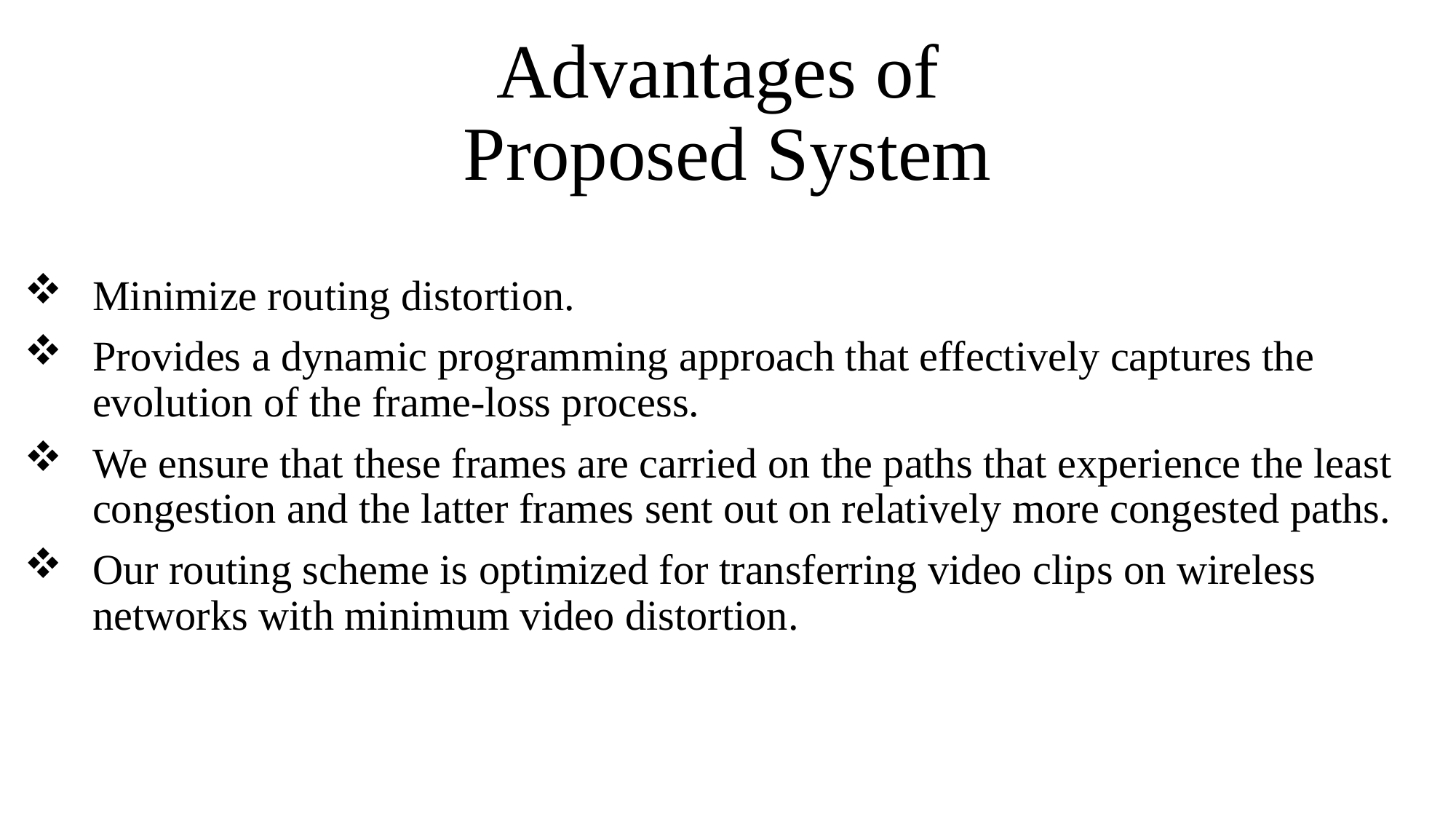

# Advantages of Proposed System
Minimize routing distortion.
Provides a dynamic programming approach that effectively captures the evolution of the frame-loss process.
We ensure that these frames are carried on the paths that experience the least congestion and the latter frames sent out on relatively more congested paths.
Our routing scheme is optimized for transferring video clips on wireless networks with minimum video distortion.